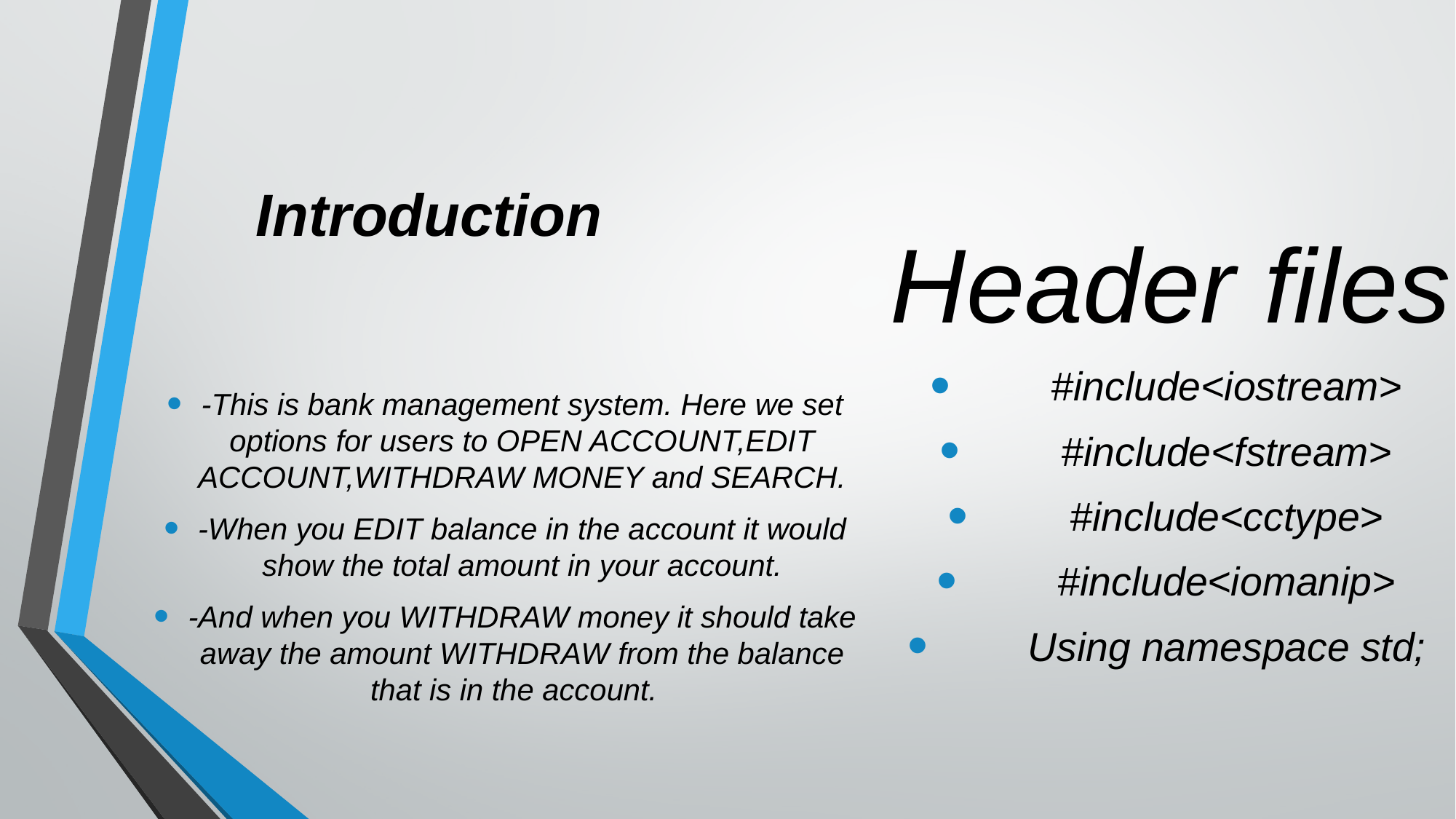

# Introduction
Header files
#include<iostream>
#include<fstream>
#include<cctype>
#include<iomanip>
Using namespace std;

-This is bank management system. Here we set options for users to OPEN ACCOUNT,EDIT ACCOUNT,WITHDRAW MONEY and SEARCH.
-When you EDIT balance in the account it would show the total amount in your account.
-And when you WITHDRAW money it should take away the amount WITHDRAW from the balance that is in the account.